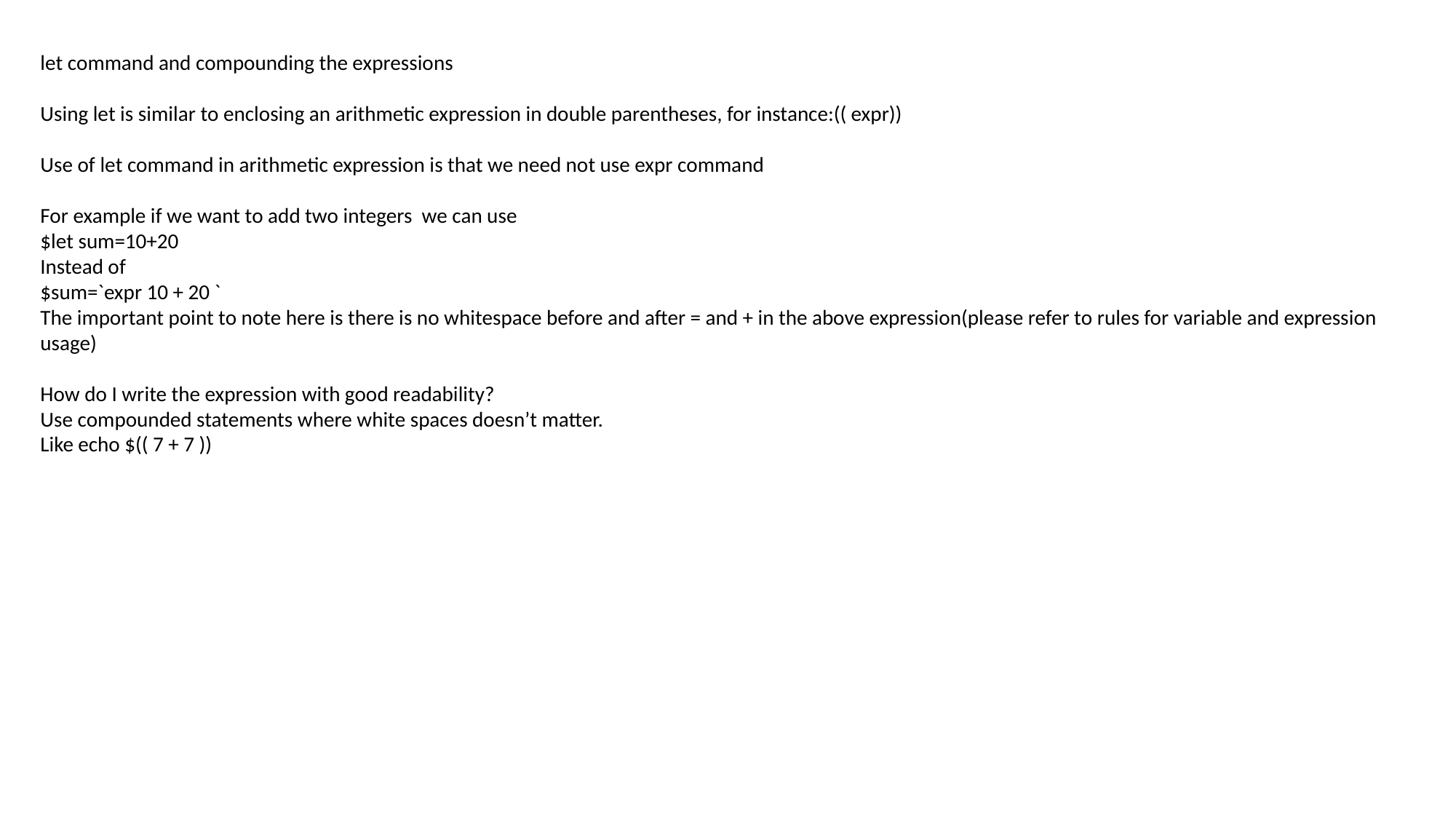

let command and compounding the expressions

Using let is similar to enclosing an arithmetic expression in double parentheses, for instance:(( expr))

Use of let command in arithmetic expression is that we need not use expr command

For example if we want to add two integers  we can use
$let sum=10+20
Instead of
$sum=`expr 10 + 20 `
The important point to note here is there is no whitespace before and after = and + in the above expression(please refer to rules for variable and expression usage)

How do I write the expression with good readability?
Use compounded statements where white spaces doesn’t matter.
Like echo $(( 7 + 7 ))